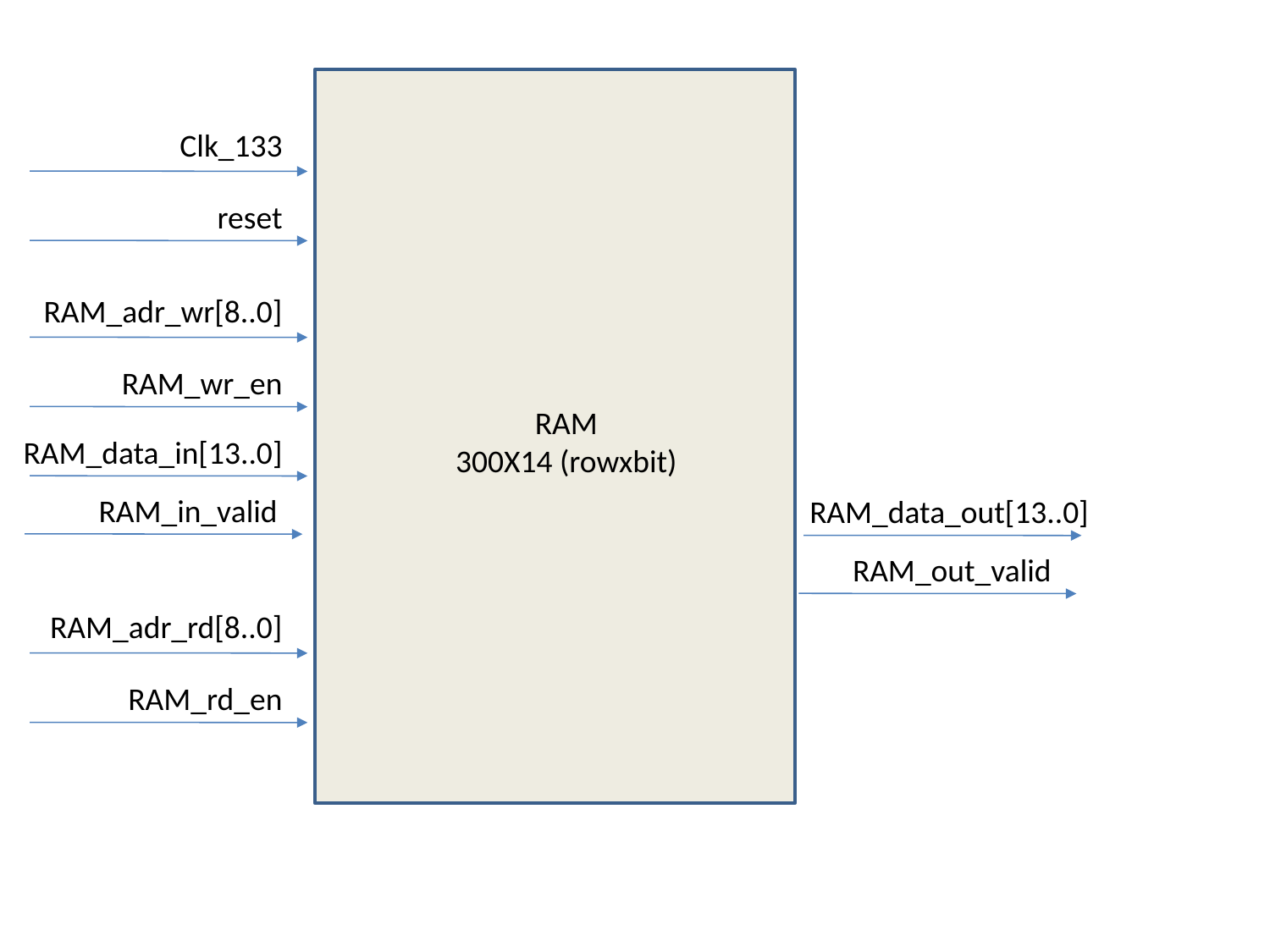

Clk_133
reset
RAM_adr_wr[8..0]
RAM_wr_en
RAM
300X14 (rowxbit)
RAM_data_in[13..0]
RAM_in_valid
RAM_data_out[13..0]
RAM_out_valid
RAM_adr_rd[8..0]
RAM_rd_en